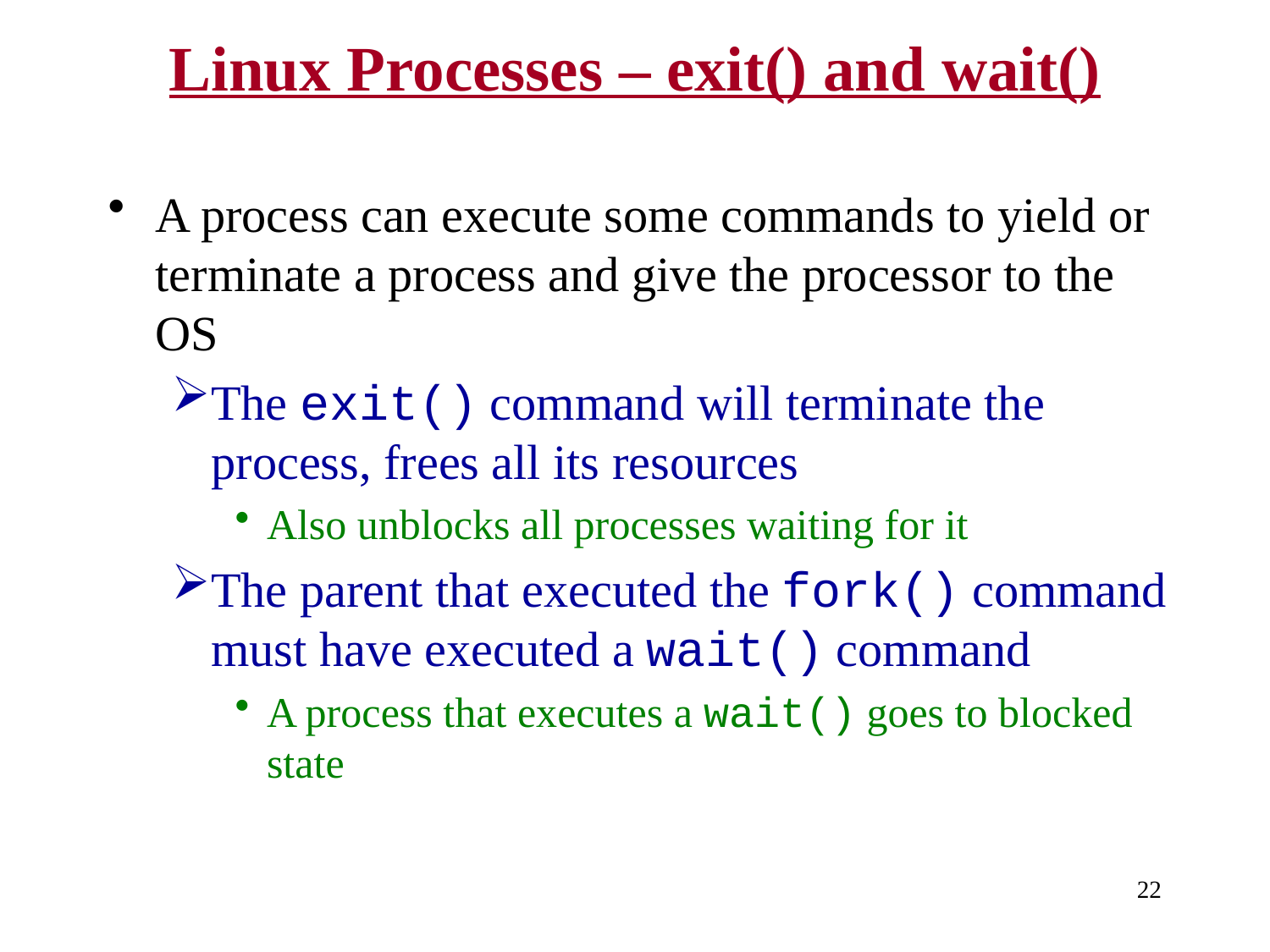

# Linux Processes – exit() and wait()
A process can execute some commands to yield or terminate a process and give the processor to the OS
The exit() command will terminate the process, frees all its resources
Also unblocks all processes waiting for it
The parent that executed the fork() command must have executed a wait() command
A process that executes a wait() goes to blocked state

22